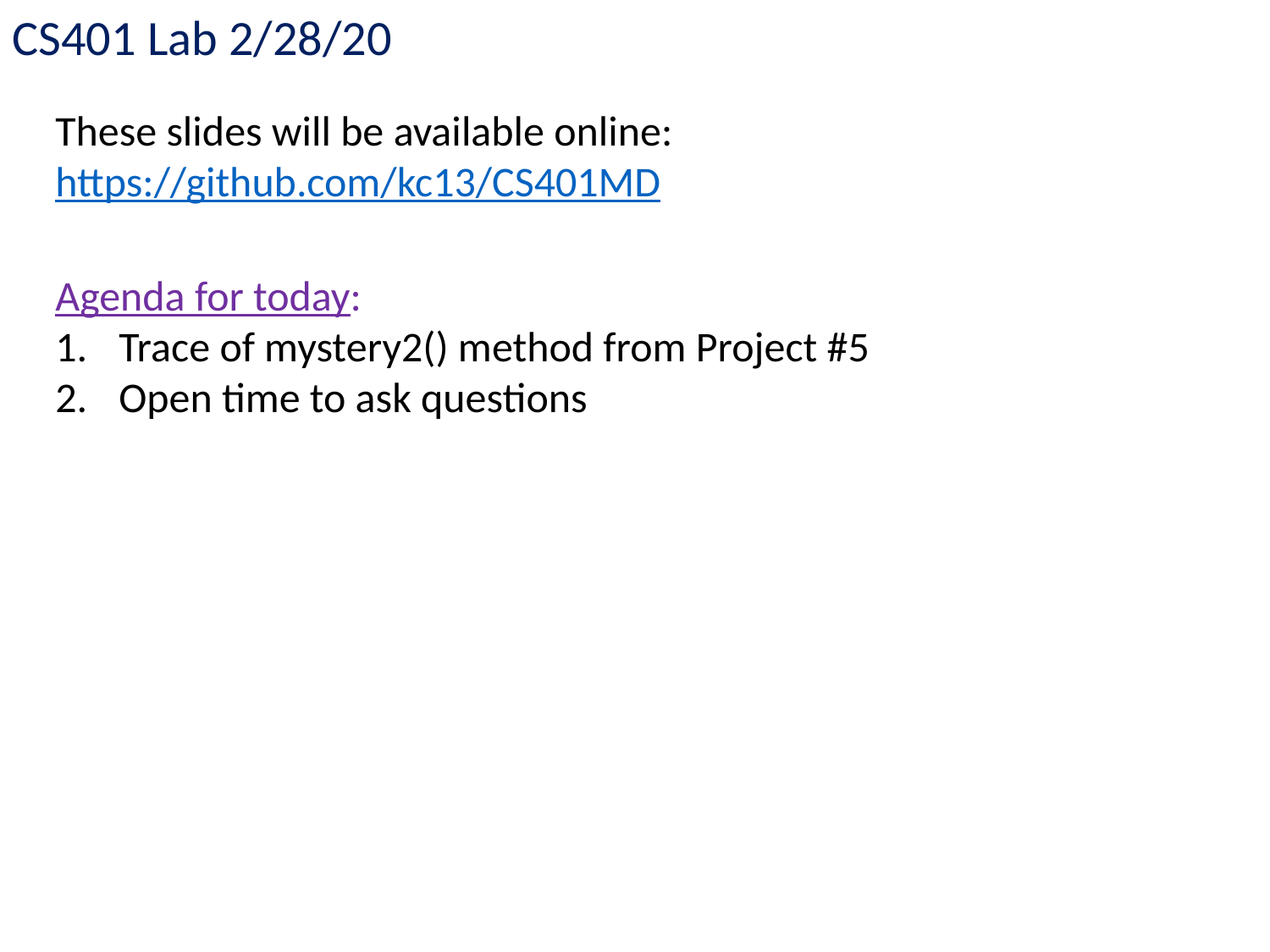

CS401 Lab 2/28/20
These slides will be available online:
https://github.com/kc13/CS401MD
Agenda for today:
Trace of mystery2() method from Project #5
Open time to ask questions